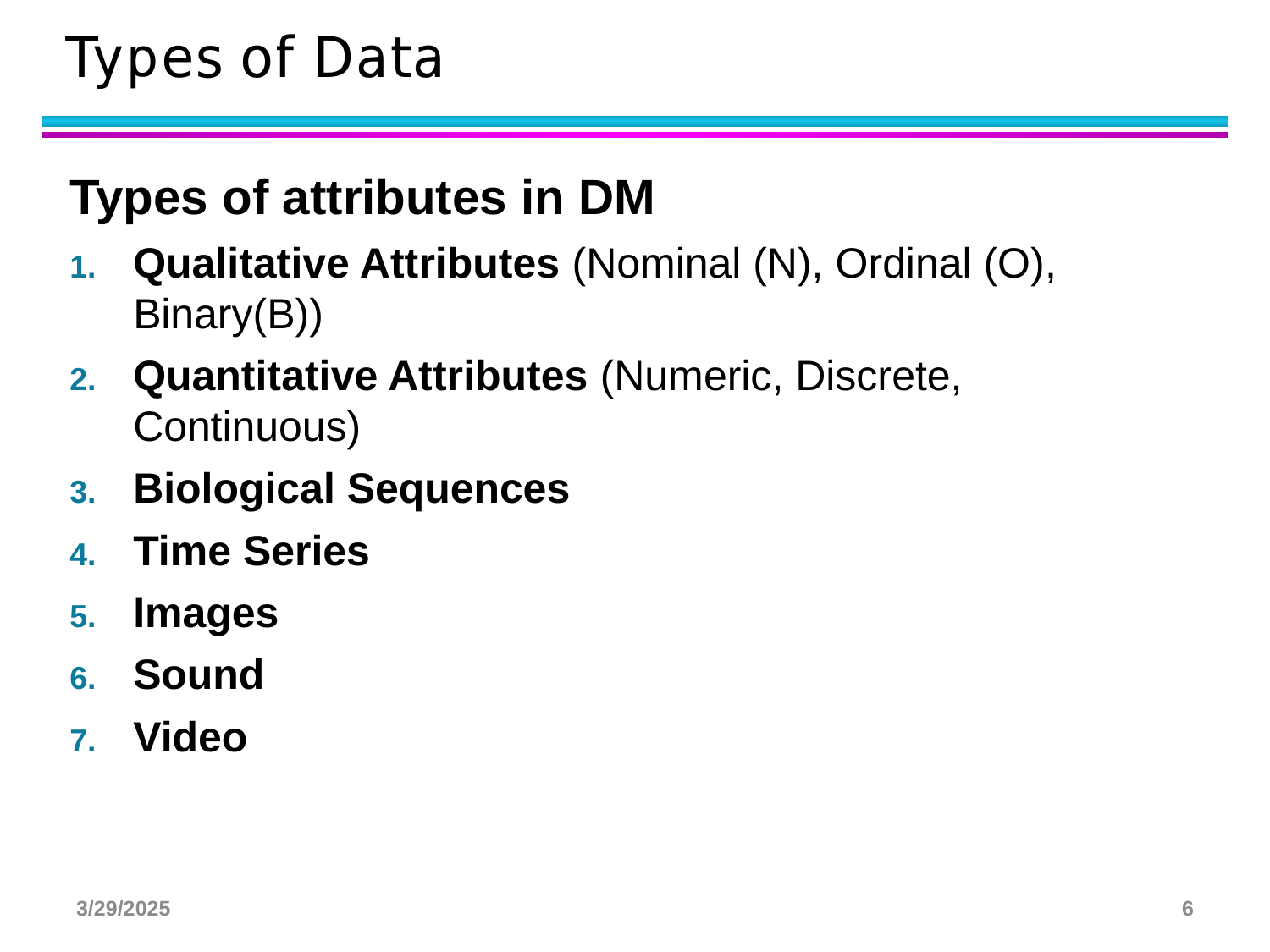

# Types of Data
Types of attributes in DM
Qualitative Attributes (Nominal (N), Ordinal (O), Binary(B))
Quantitative Attributes (Numeric, Discrete, Continuous)
Biological Sequences
Time Series
Images
Sound
Video
3/29/2025
6